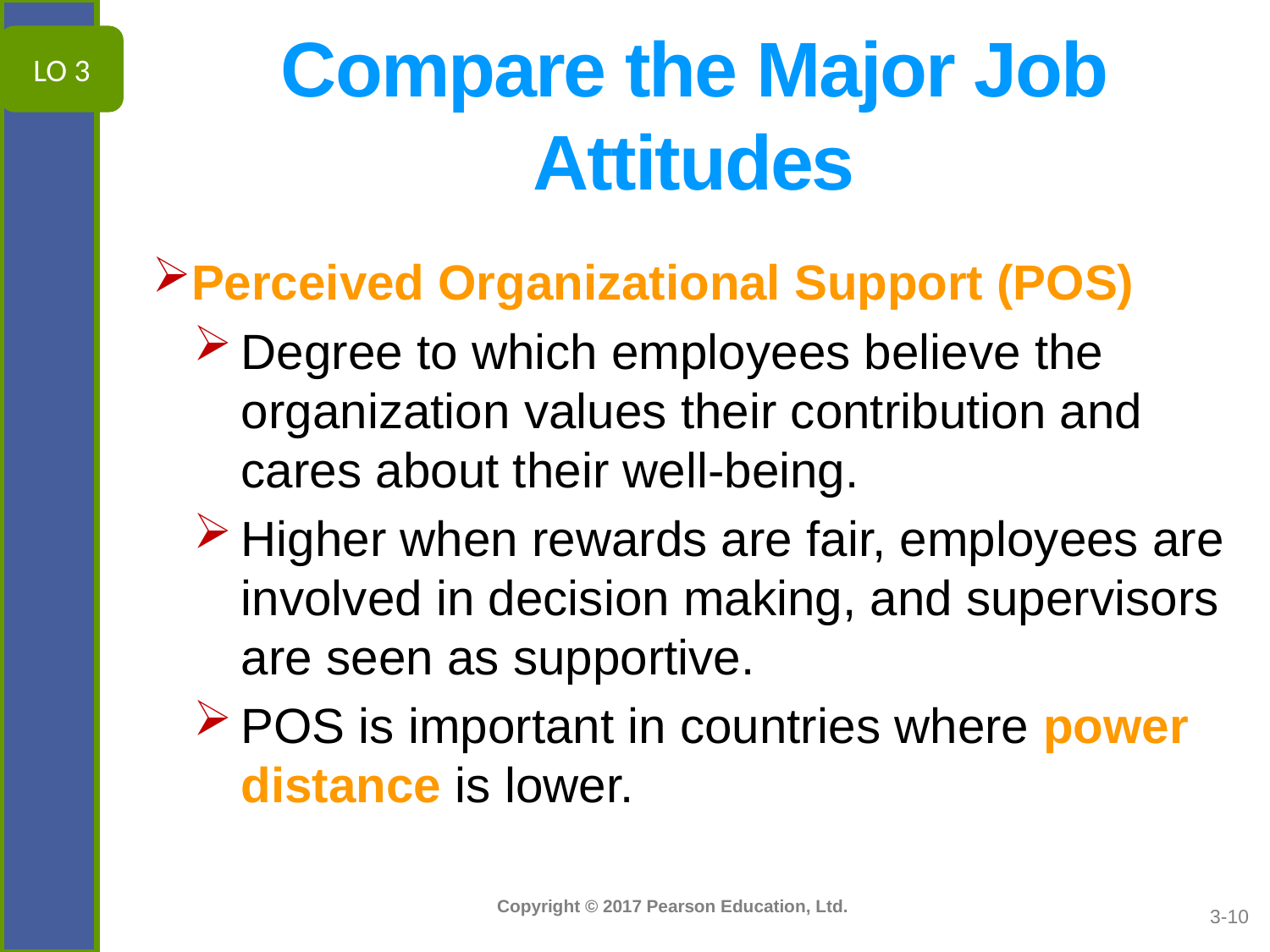

# Compare the Major Job Attitudes
LO 3
Perceived Organizational Support (POS)
Degree to which employees believe the organization values their contribution and cares about their well-being.
Higher when rewards are fair, employees are involved in decision making, and supervisors are seen as supportive.
POS is important in countries where power distance is lower.

3-10